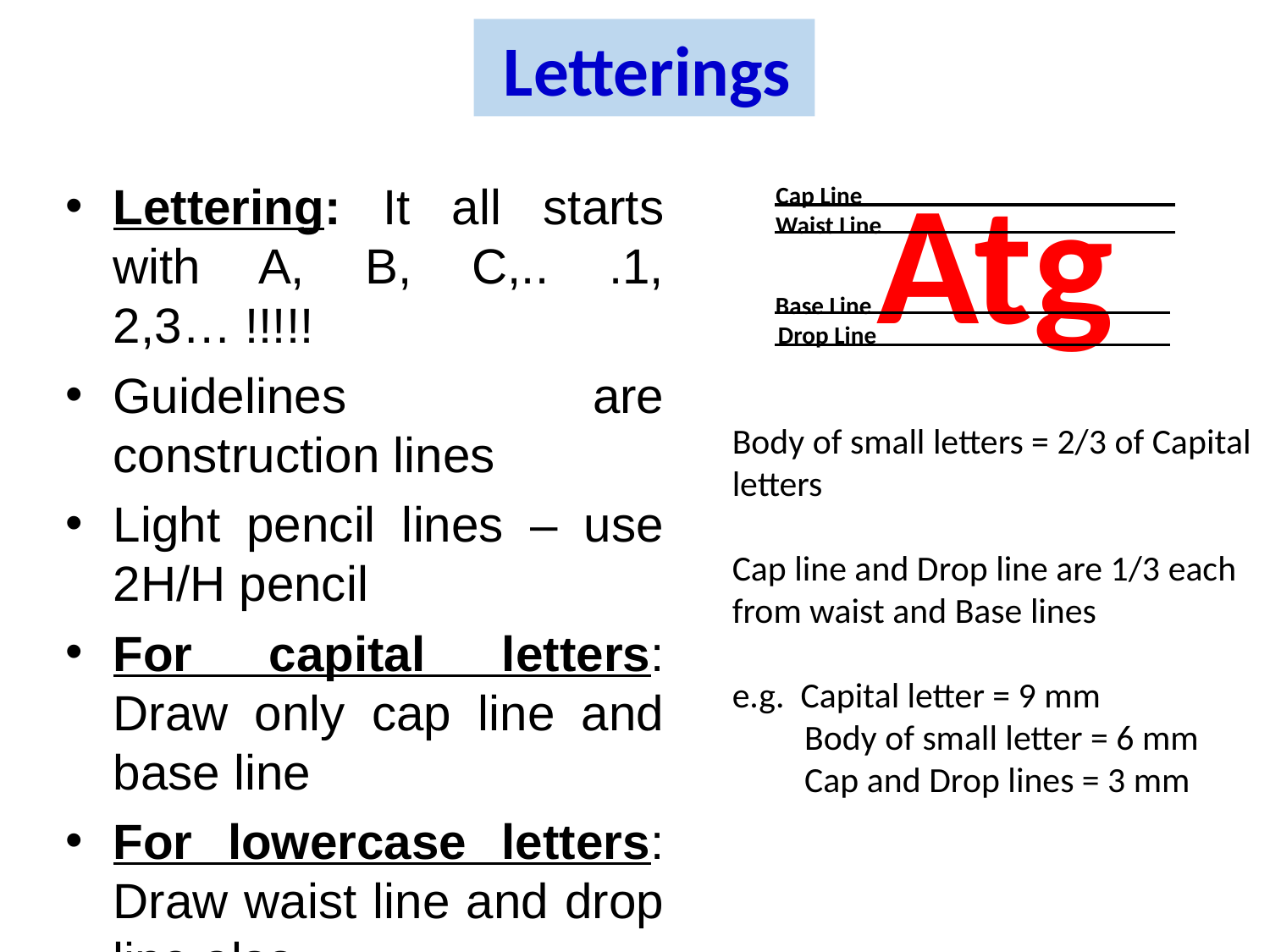

Letterings
Atg
Lettering: It all starts with A, B, C,.. .1, 2,3… !!!!!
Guidelines are construction lines
Light pencil lines – use 2H/H pencil
For capital letters: Draw only cap line and base line
For lowercase letters: Draw waist line and drop line also

Cap Line
Waist Line
Base Line
Drop Line
Body of small letters = 2/3 of Capital letters

Cap line and Drop line are 1/3 each from waist and Base lines

e.g.  Capital letter = 9 mm
         Body of small letter = 6 mm
         Cap and Drop lines = 3 mm